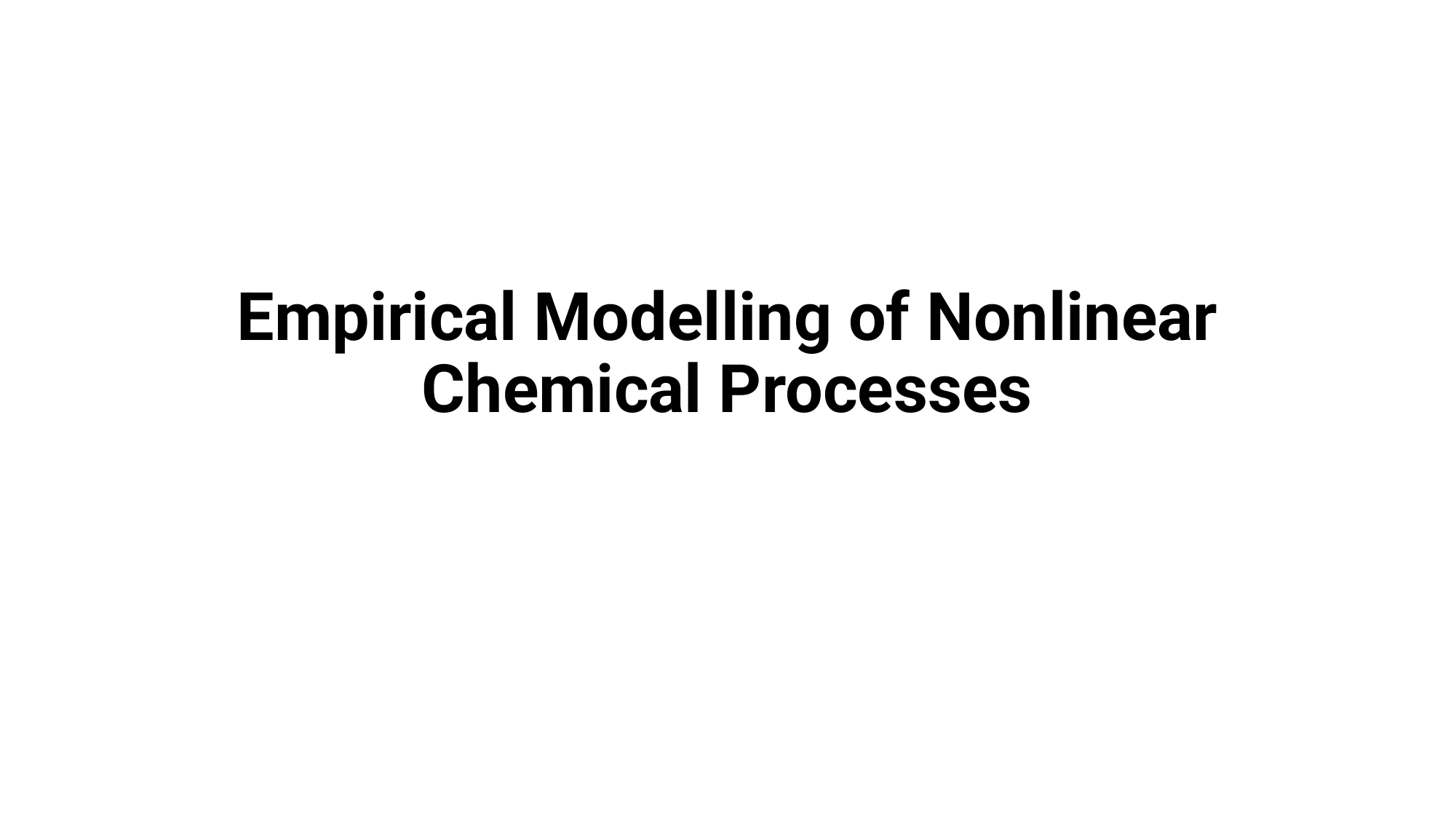

# Empirical Modelling of Nonlinear Chemical Processes